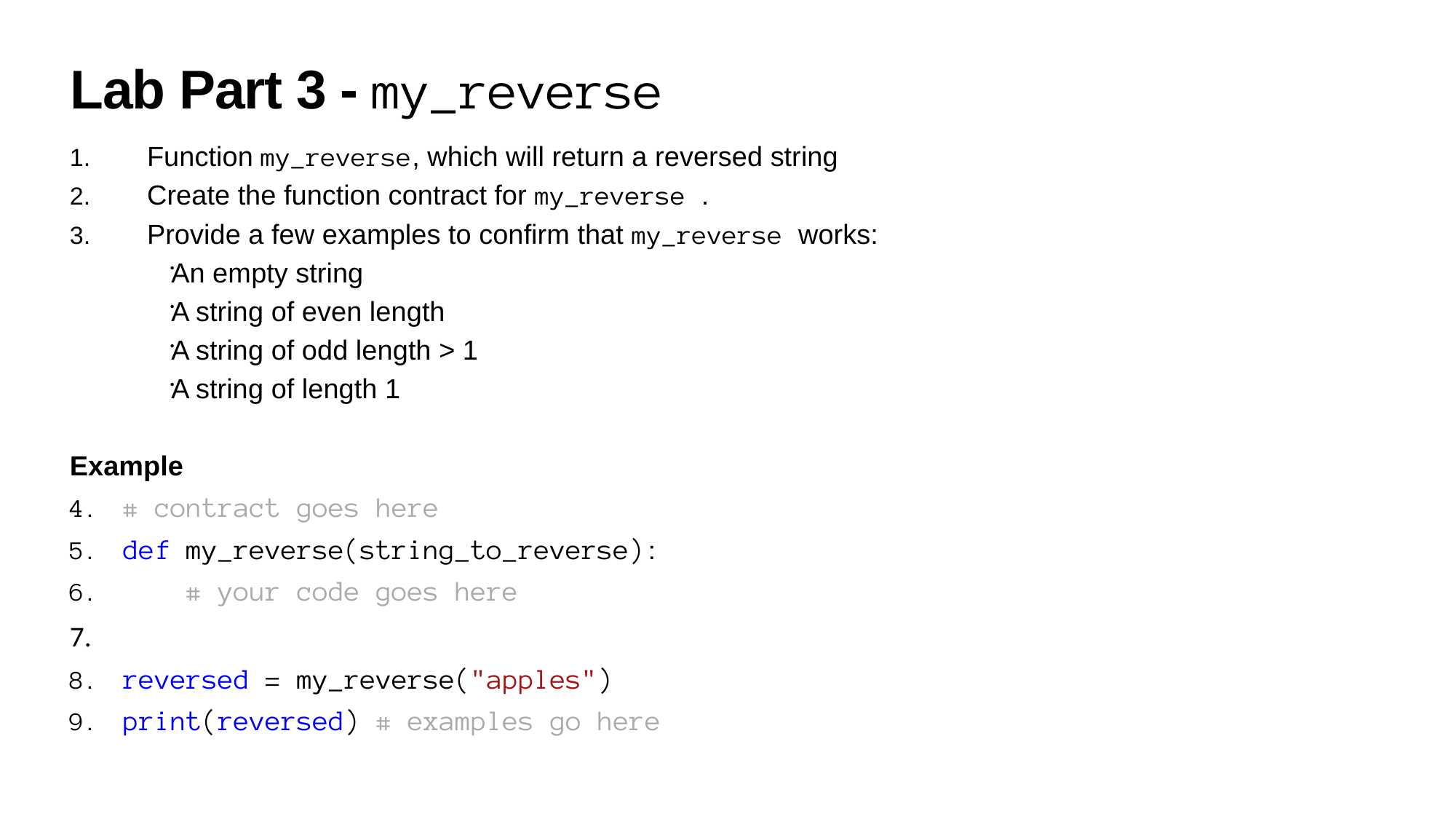

# Lab Part 3 - my_reverse
Function my_reverse, which will return a reversed string
Create the function contract for my_reverse .
Provide a few examples to confirm that my_reverse works:
An empty string
A string of even length
A string of odd length > 1
A string of length 1

Example
# contract goes here
def my_reverse(string_to_reverse):
    # your code goes here

reversed = my_reverse("apples")
print(reversed) # examples go here